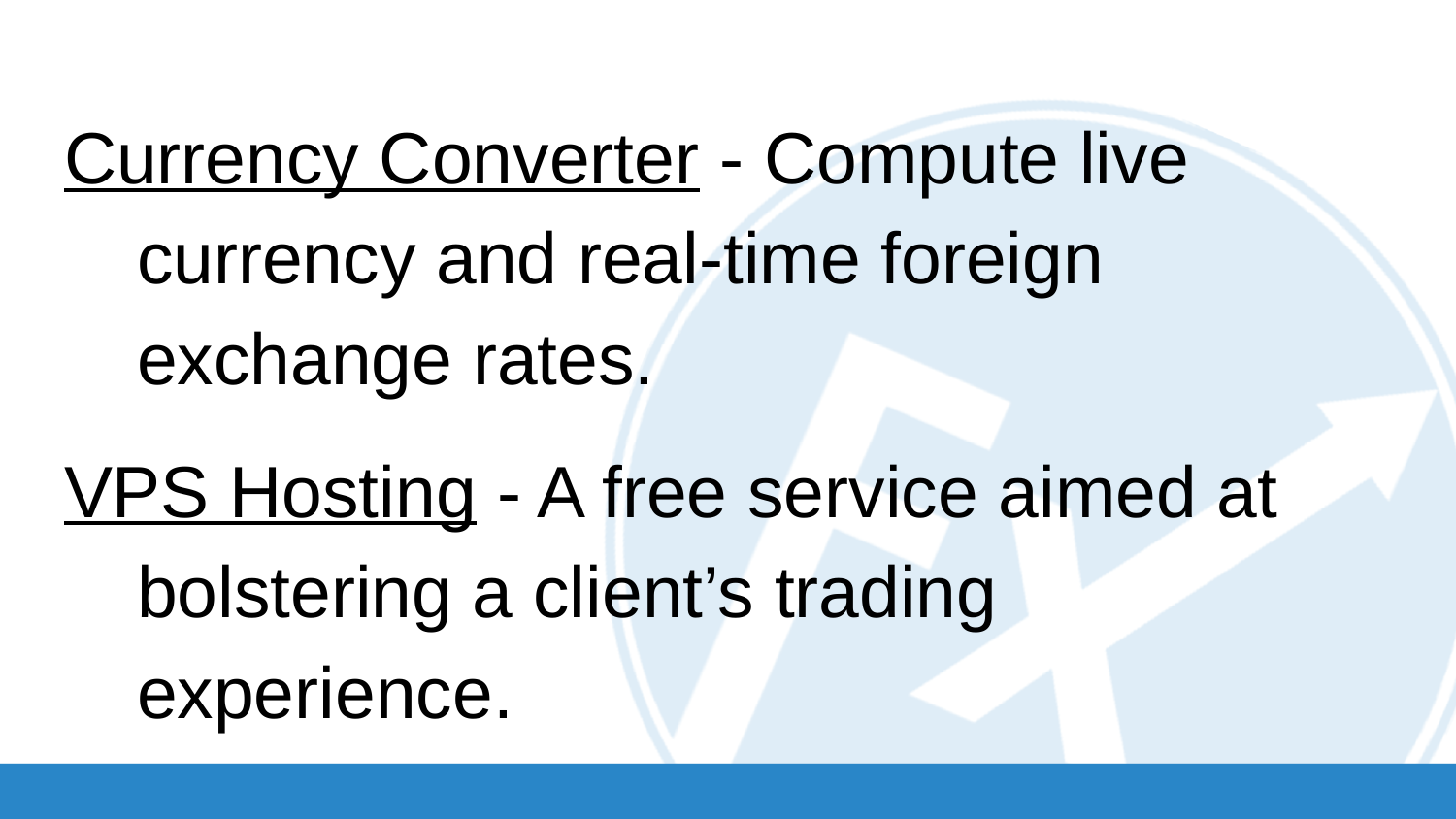

Currency Converter - Compute live currency and real-time foreign exchange rates.
VPS Hosting - A free service aimed at bolstering a client’s trading experience.